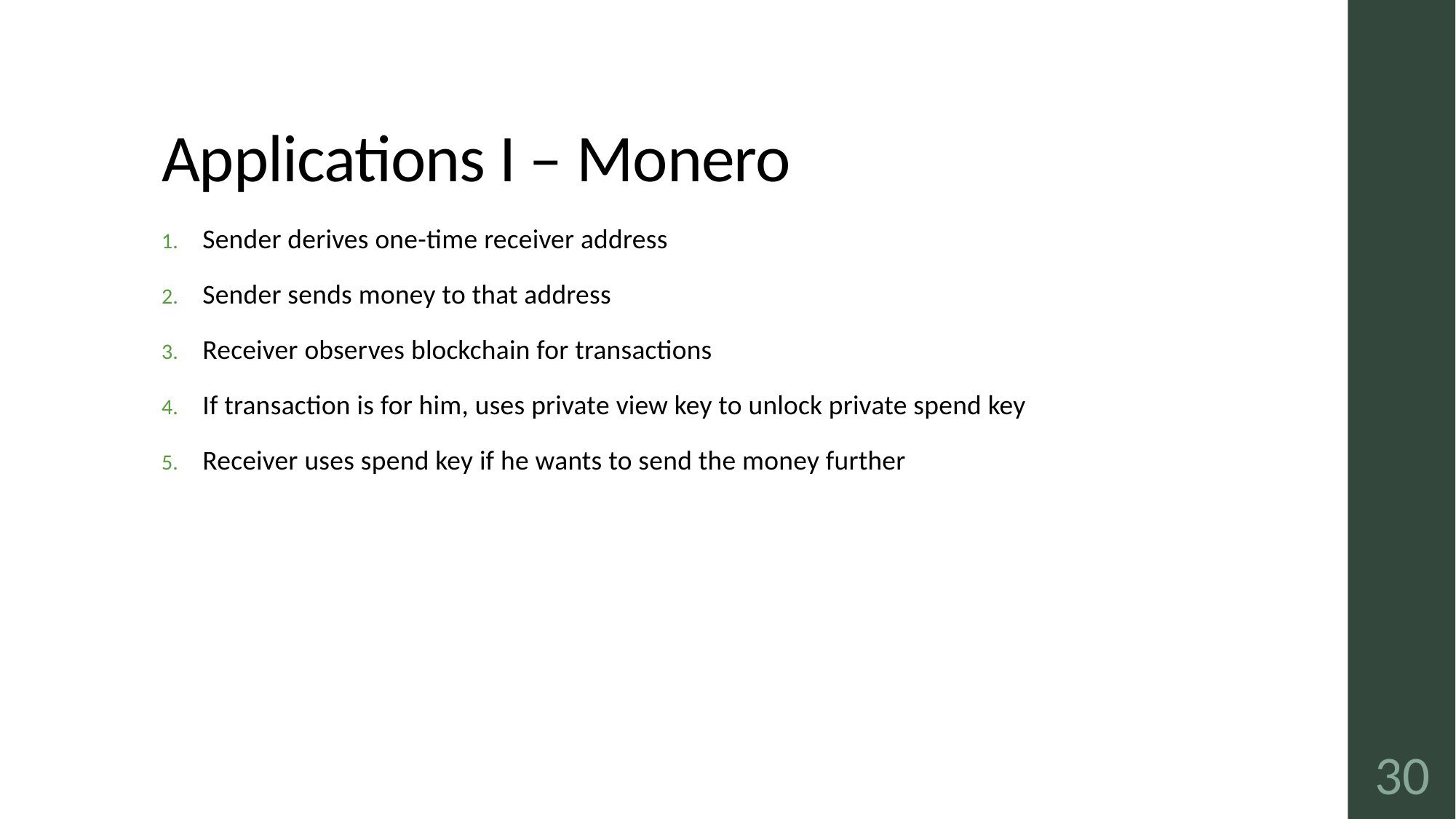

# Applications I – Monero
Sender derives one-time receiver address
Sender sends money to that address
Receiver observes blockchain for transactions
If transaction is for him, uses private view key to unlock private spend key
Receiver uses spend key if he wants to send the money further
30